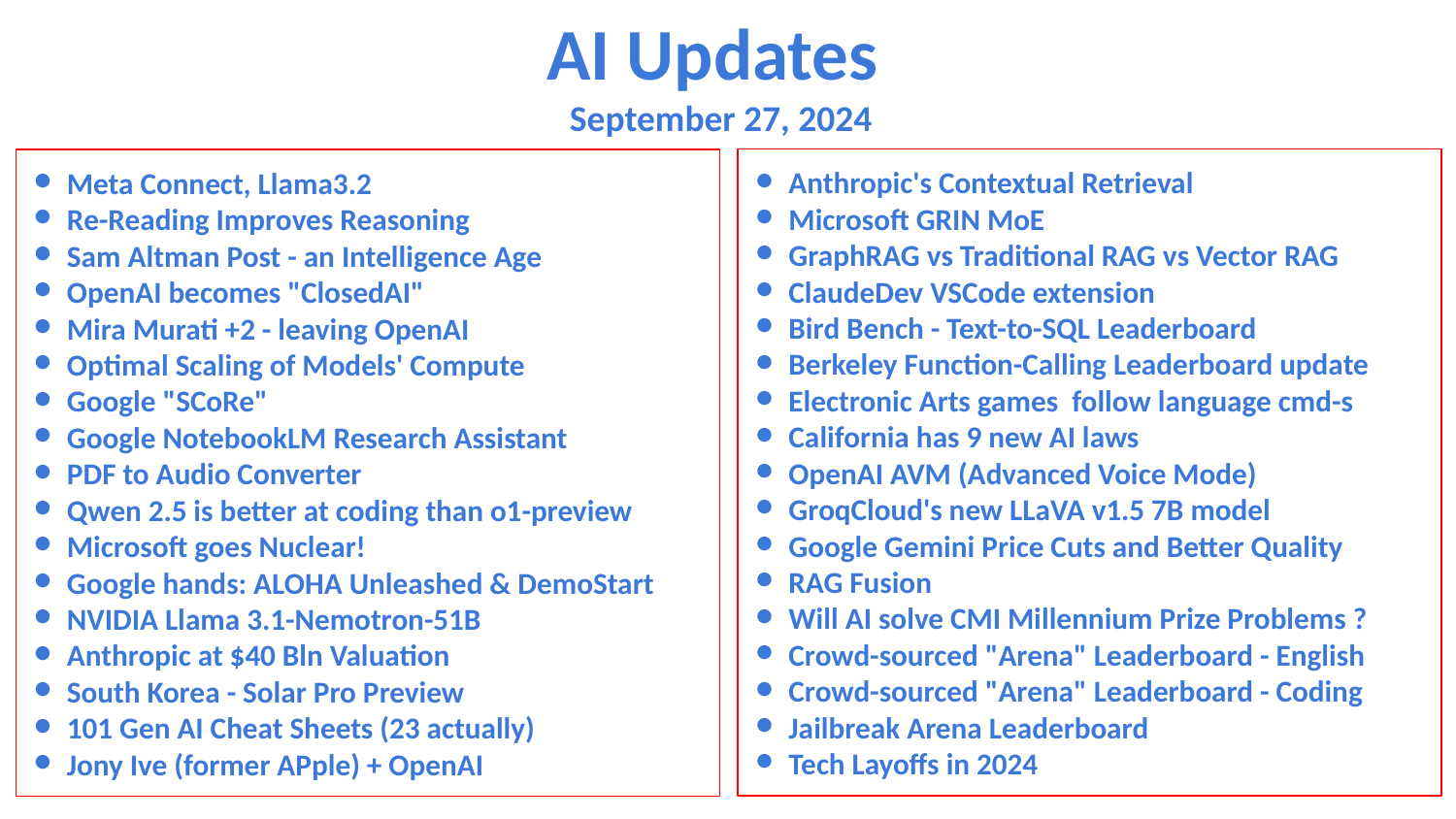

AI Updates
September 27, 2024
Anthropic's Contextual Retrieval
Microsoft GRIN MoE
GraphRAG vs Traditional RAG vs Vector RAG
ClaudeDev VSCode extension
Bird Bench - Text-to-SQL Leaderboard
Berkeley Function-Calling Leaderboard update
Electronic Arts games  follow language cmd-s
California has 9 new AI laws
OpenAI AVM (Advanced Voice Mode)
GroqCloud's new LLaVA v1.5 7B model
Google Gemini Price Cuts and Better Quality
RAG Fusion
Will AI solve CMI Millennium Prize Problems ?
Crowd-sourced "Arena" Leaderboard - English
Crowd-sourced "Arena" Leaderboard - Coding
Jailbreak Arena Leaderboard
Tech Layoffs in 2024
Meta Connect, Llama3.2
Re-Reading Improves Reasoning
Sam Altman Post - an Intelligence Age
OpenAI becomes "ClosedAI"
Mira Murati +2 - leaving OpenAI
Optimal Scaling of Models' Compute
Google "SCoRe"
Google NotebookLM Research Assistant
PDF to Audio Converter
Qwen 2.5 is better at coding than o1-preview
Microsoft goes Nuclear!
Google hands: ALOHA Unleashed & DemoStart
NVIDIA Llama 3.1-Nemotron-51B
Anthropic at $40 Bln Valuation
South Korea - Solar Pro Preview
101 Gen AI Cheat Sheets (23 actually)
Jony Ive (former APple) + OpenAI